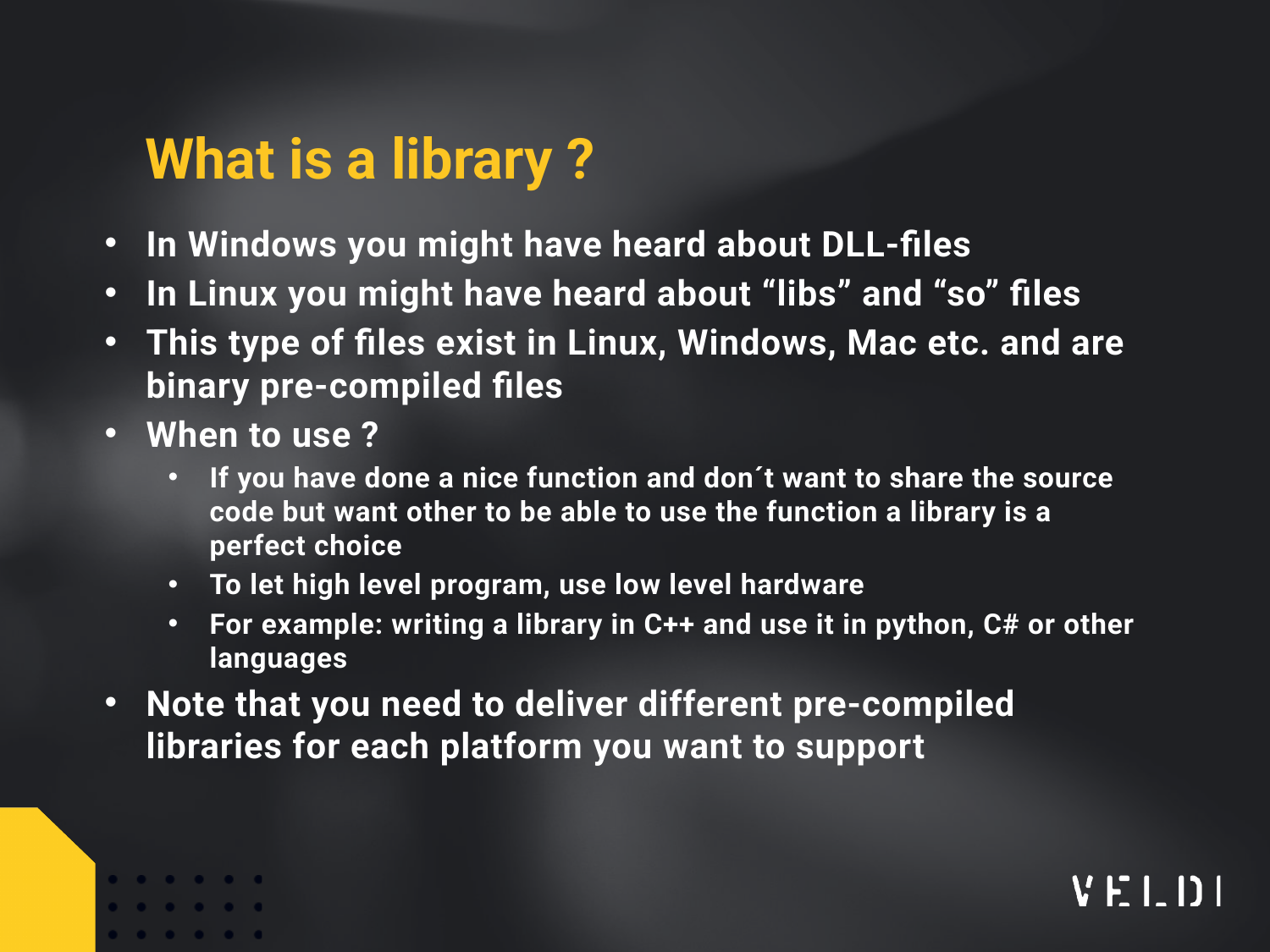

What is a library ?
In Windows you might have heard about DLL-files
In Linux you might have heard about “libs” and “so” files
This type of files exist in Linux, Windows, Mac etc. and are binary pre-compiled files
When to use ?
If you have done a nice function and don´t want to share the source code but want other to be able to use the function a library is a perfect choice
To let high level program, use low level hardware
For example: writing a library in C++ and use it in python, C# or other languages
Note that you need to deliver different pre-compiled libraries for each platform you want to support